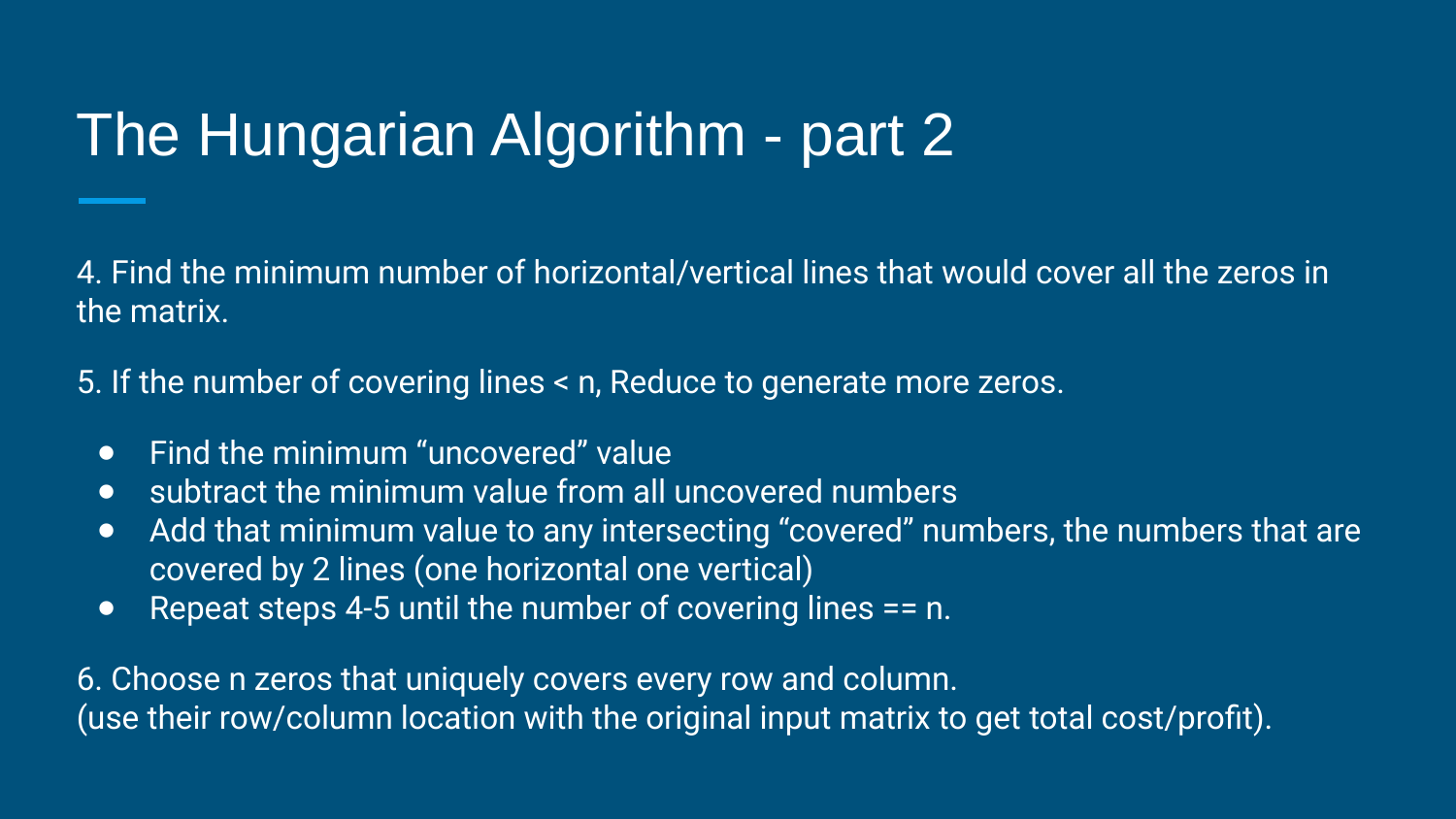

# The Hungarian Algorithm - part 2
4. Find the minimum number of horizontal/vertical lines that would cover all the zeros in the matrix.
5. If the number of covering lines < n, Reduce to generate more zeros.
Find the minimum “uncovered” value
subtract the minimum value from all uncovered numbers
Add that minimum value to any intersecting “covered” numbers, the numbers that are covered by 2 lines (one horizontal one vertical)
Repeat steps 4-5 until the number of covering lines == n.
6. Choose n zeros that uniquely covers every row and column.
(use their row/column location with the original input matrix to get total cost/profit).